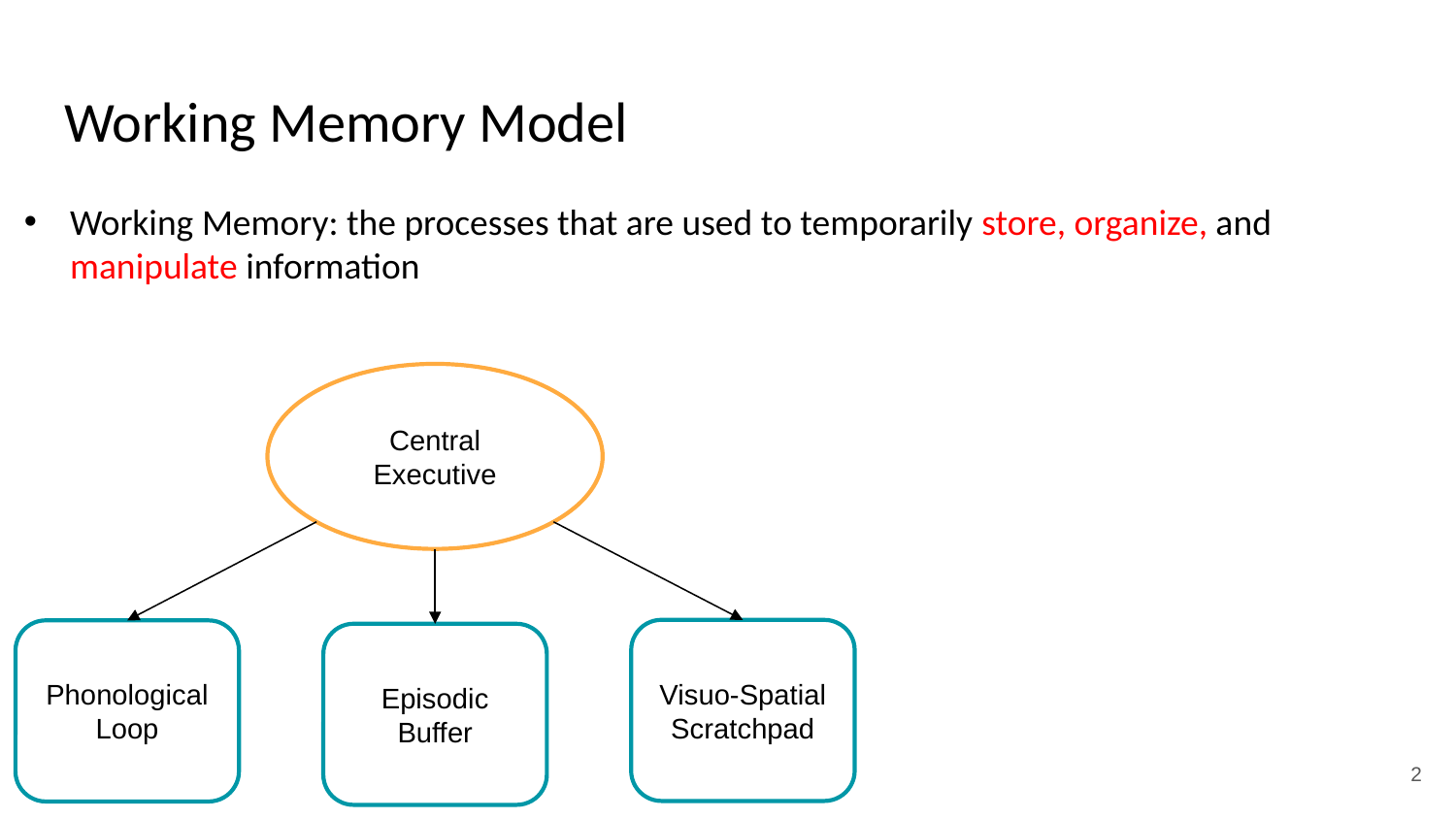

# Working Memory Model
Working Memory: the processes that are used to temporarily store, organize, and manipulate information

Central Executive

Visuo-Spatial
Scratchpad

Phonological Loop
Episodic Buffer
2